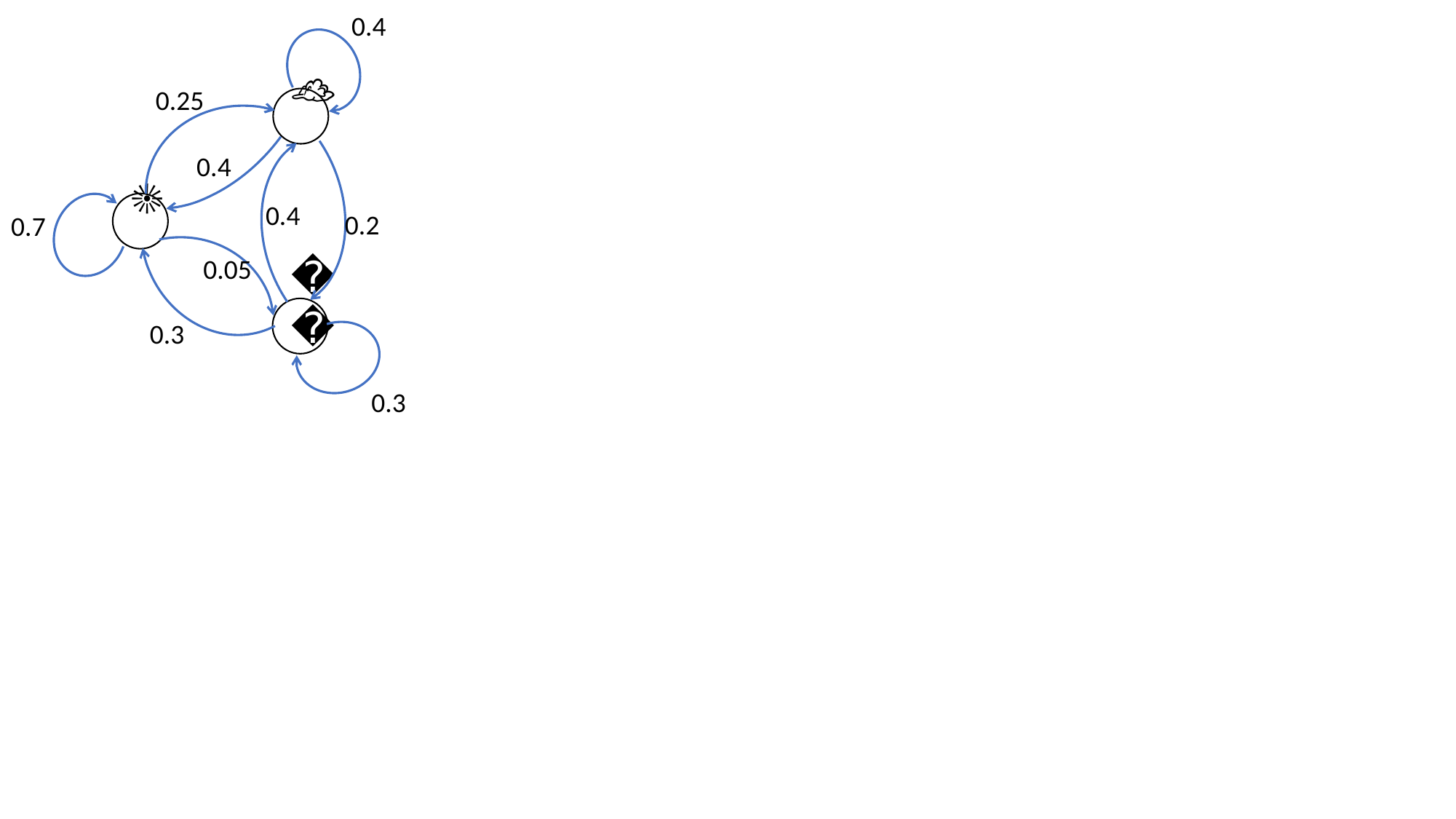

0.4

0.25
☁️

0.4

0.4
☀️

0.2
0.7

0.05
🌧️
0.3

0.3